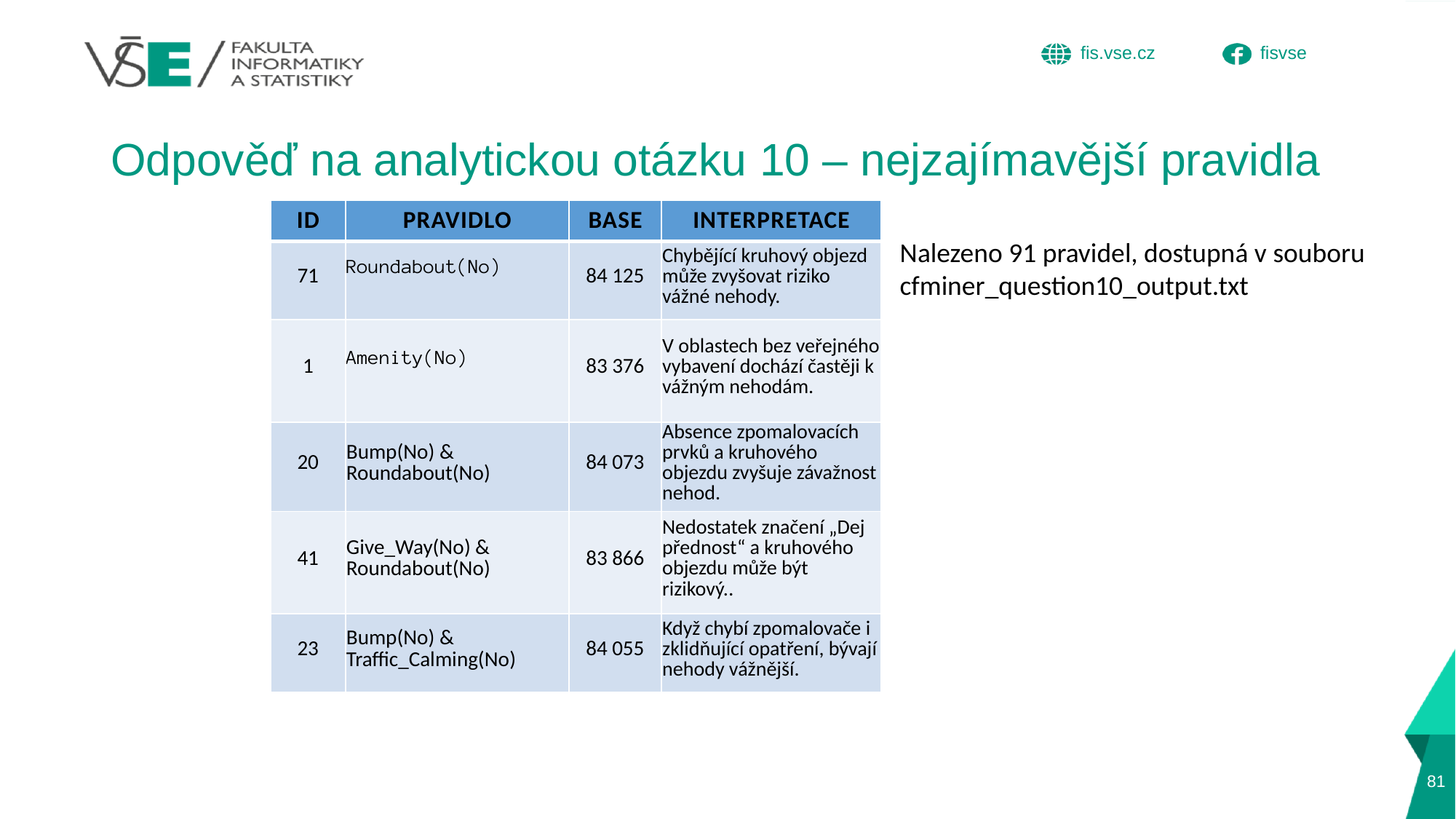

# Odpověď na analytickou otázku 10 – nejzajímavější pravidla
| ID | Pravidlo | BASE | Interpretace |
| --- | --- | --- | --- |
| 71 | Roundabout(No) | 84 125 | Chybějící kruhový objezd může zvyšovat riziko vážné nehody. |
| 1 | Amenity(No) | 83 376 | V oblastech bez veřejného vybavení dochází častěji k vážným nehodám. |
| 20 | Bump(No) & Roundabout(No) | 84 073 | Absence zpomalovacích prvků a kruhového objezdu zvyšuje závažnost nehod. |
| 41 | Give\_Way(No) & Roundabout(No) | 83 866 | Nedostatek značení „Dej přednost“ a kruhového objezdu může být rizikový.. |
| 23 | Bump(No) & Traffic\_Calming(No) | 84 055 | Když chybí zpomalovače i zklidňující opatření, bývají nehody vážnější. |

Nalezeno 91 pravidel, dostupná v souboru cfminer_question10_output.txt